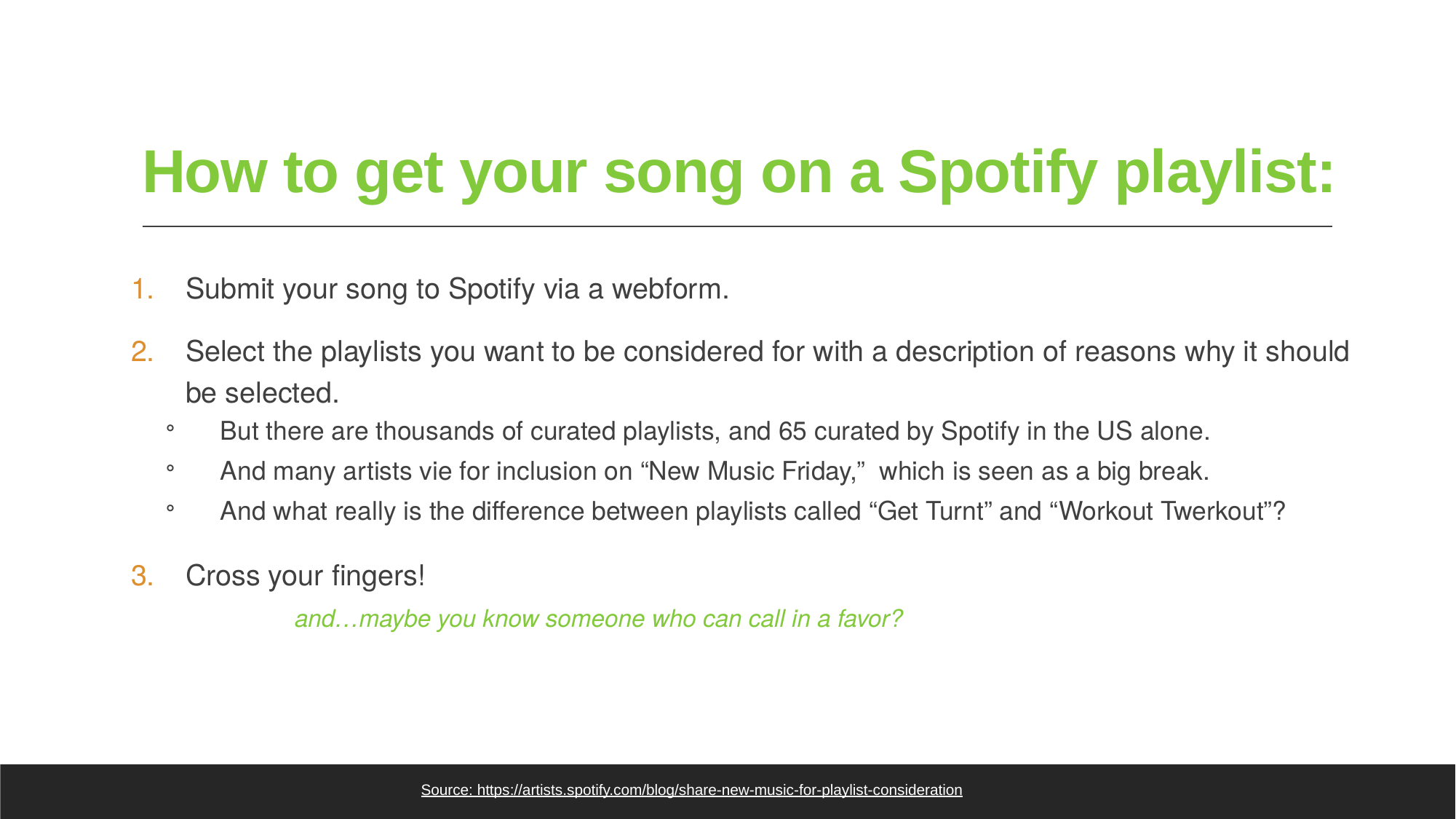

# How to get your song on a Spotify playlist:
Submit your song to Spotify via a webform.
Select the playlists you want to be considered for with a description of reasons why it should be selected.
But there are thousands of curated playlists, and 65 curated by Spotify in the US alone.
And many artists vie for inclusion on “New Music Friday,”  which is seen as a big break.
And what really is the difference between playlists called “Get Turnt” and “Workout Twerkout”?
Cross your fingers!
	and…maybe you know someone who can call in a favor?

Source: https://artists.spotify.com/blog/share-new-music-for-playlist-consideration